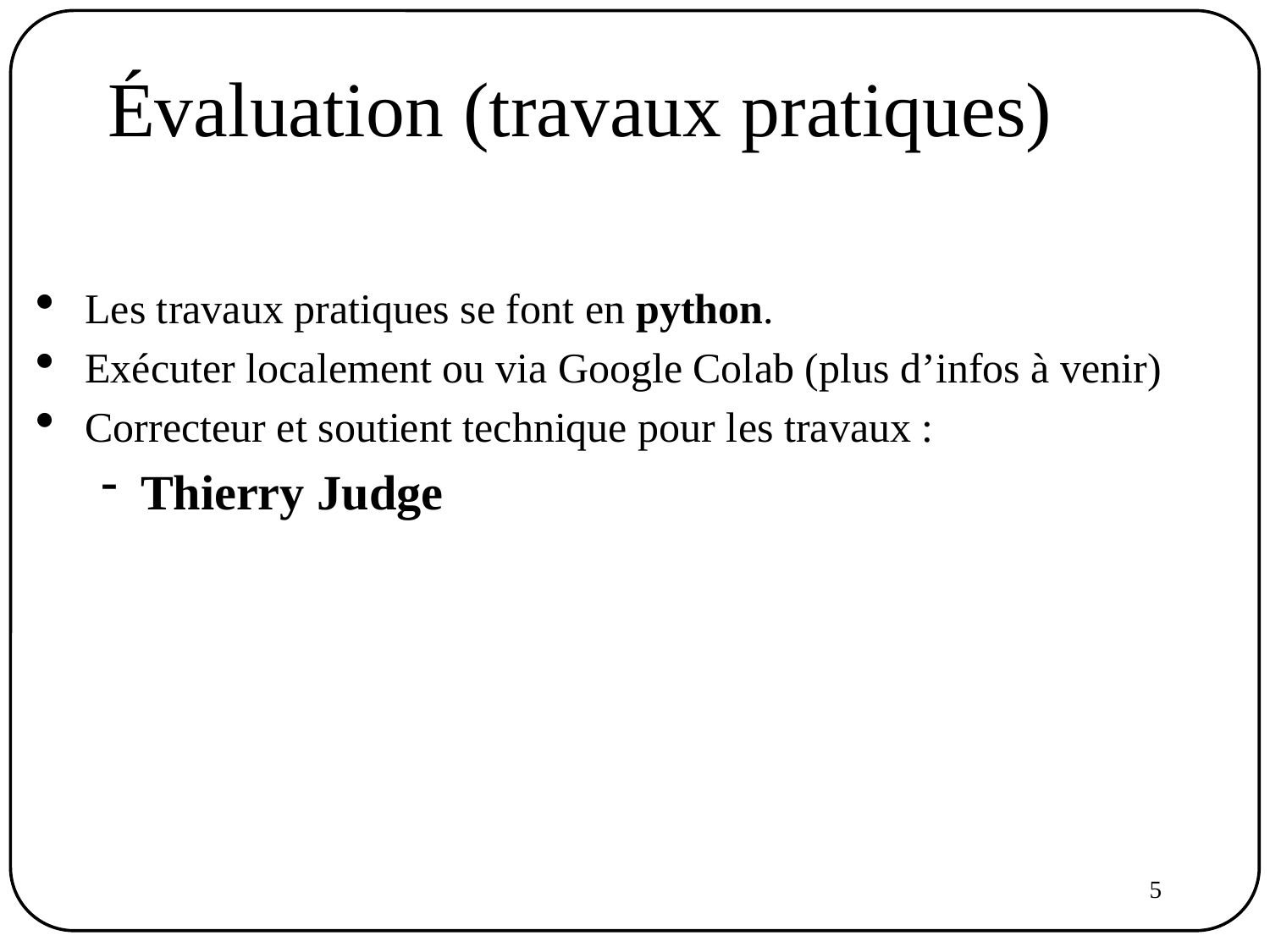

Évaluation (travaux pratiques)
Les travaux pratiques se font en python.
Exécuter localement ou via Google Colab (plus d’infos à venir)
Correcteur et soutient technique pour les travaux :
Thierry Judge

5